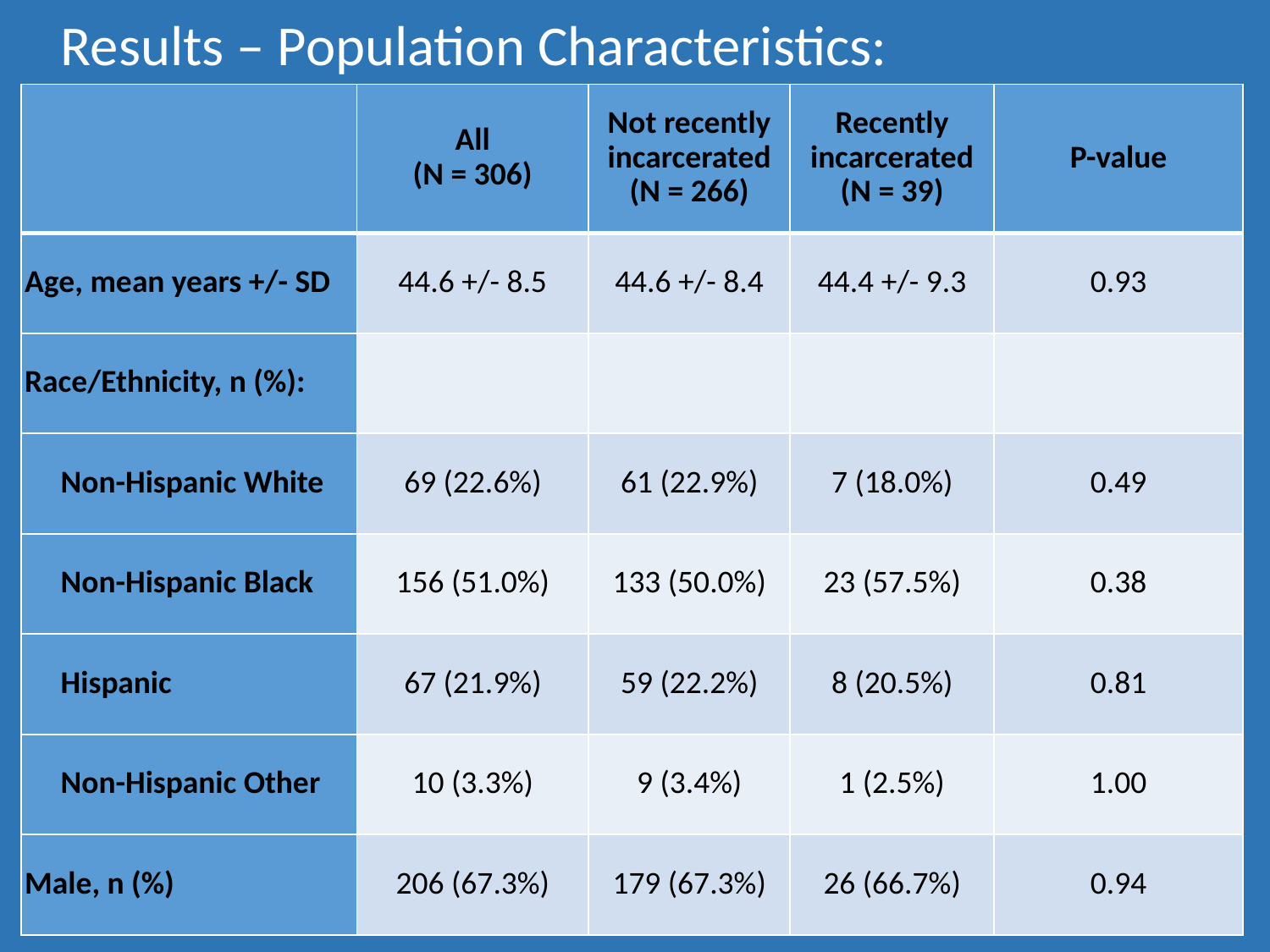

Results – Population Characteristics:
|  | All (N = 306) | Not recently incarcerated (N = 266) | Recently incarcerated (N = 39) | P-value |
| --- | --- | --- | --- | --- |
| Age, mean years +/- SD | 44.6 +/- 8.5 | 44.6 +/- 8.4 | 44.4 +/- 9.3 | 0.93 |
| Race/Ethnicity, n (%): |  |  |  |  |
| Non-Hispanic White | 69 (22.6%) | 61 (22.9%) | 7 (18.0%) | 0.49 |
| Non-Hispanic Black | 156 (51.0%) | 133 (50.0%) | 23 (57.5%) | 0.38 |
| Hispanic | 67 (21.9%) | 59 (22.2%) | 8 (20.5%) | 0.81 |
| Non-Hispanic Other | 10 (3.3%) | 9 (3.4%) | 1 (2.5%) | 1.00 |
| Male, n (%) | 206 (67.3%) | 179 (67.3%) | 26 (66.7%) | 0.94 |